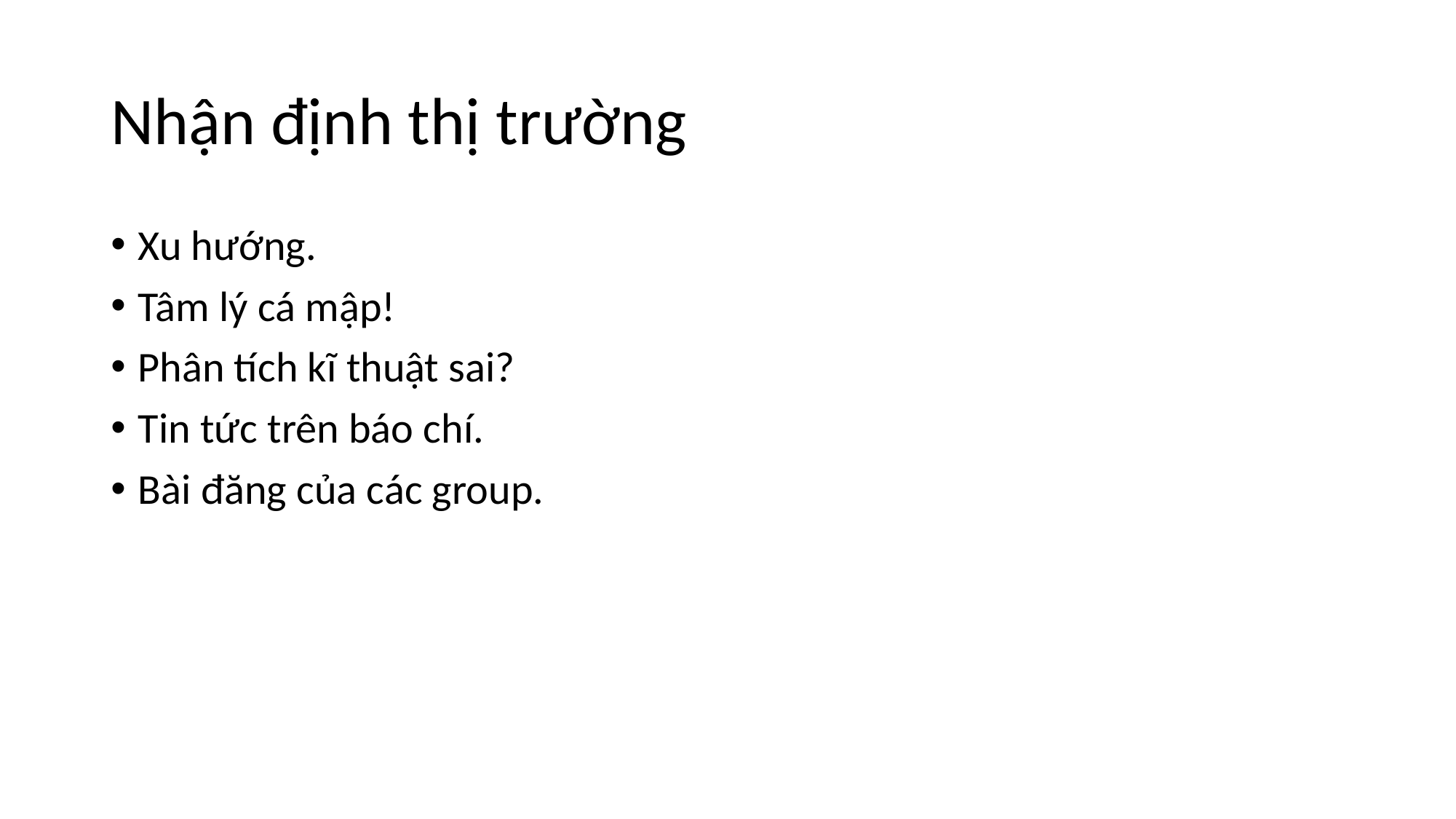

# Nhận định thị trường
Xu hướng.
Tâm lý cá mập!
Phân tích kĩ thuật sai?
Tin tức trên báo chí.
Bài đăng của các group.